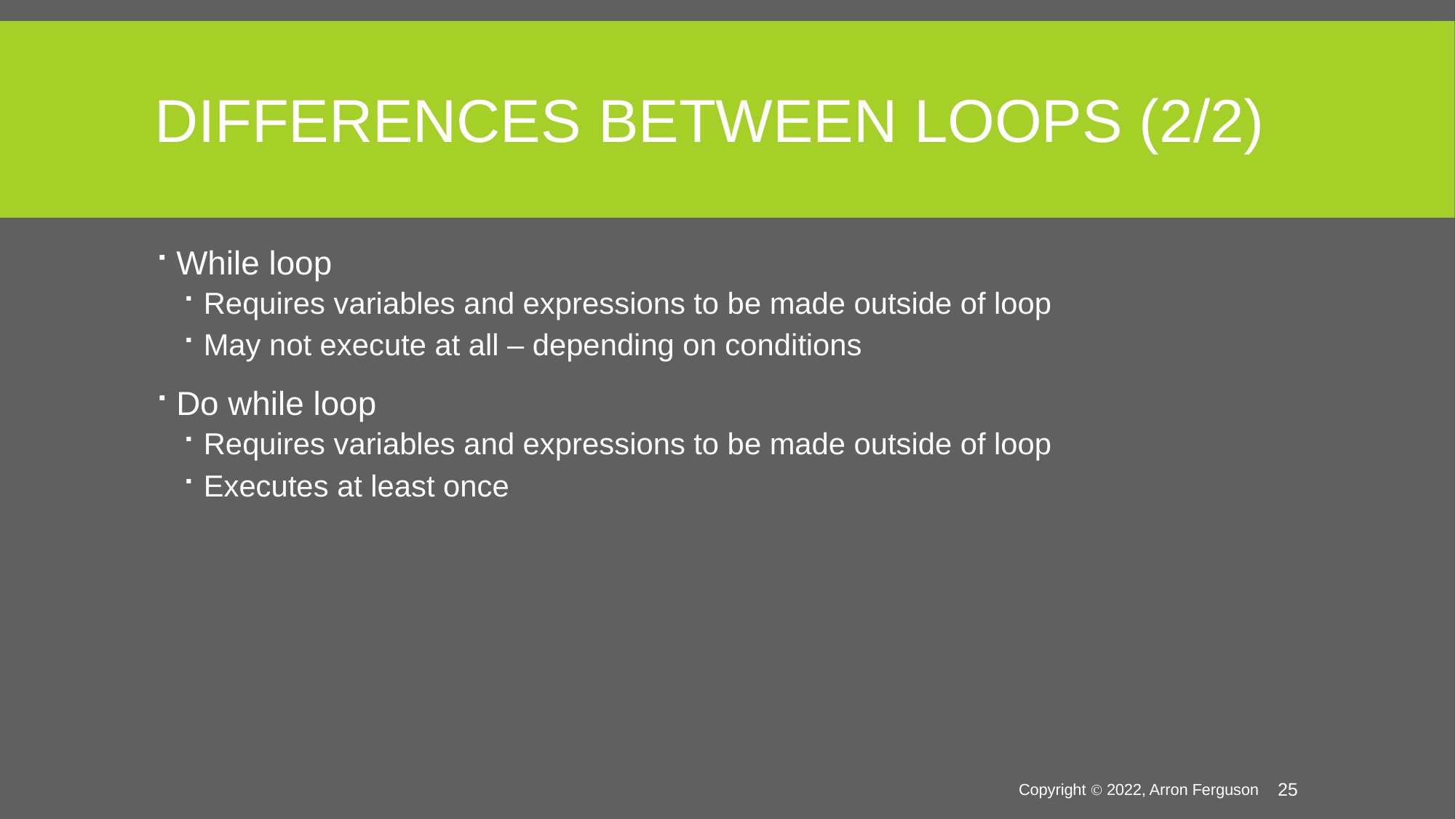

# Differences Between Loops (2/2)
While loop
Requires variables and expressions to be made outside of loop
May not execute at all – depending on conditions
Do while loop
Requires variables and expressions to be made outside of loop
Executes at least once
Copyright Ⓒ 2022, Arron Ferguson
25